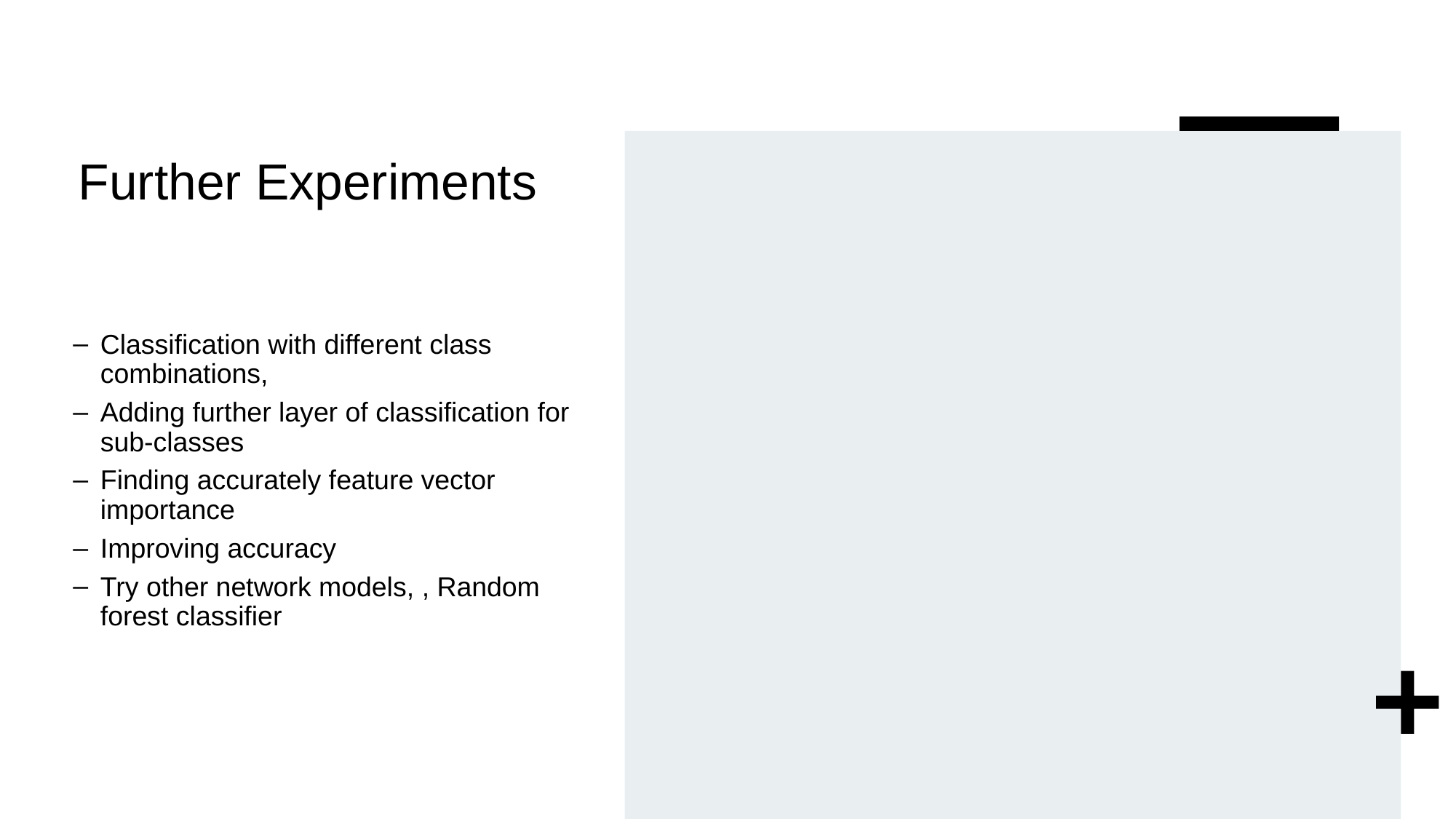

# Further Experiments
Classification with different class combinations,
Adding further layer of classification for sub-classes
Finding accurately feature vector importance
Improving accuracy
Try other network models, , Random forest classifier